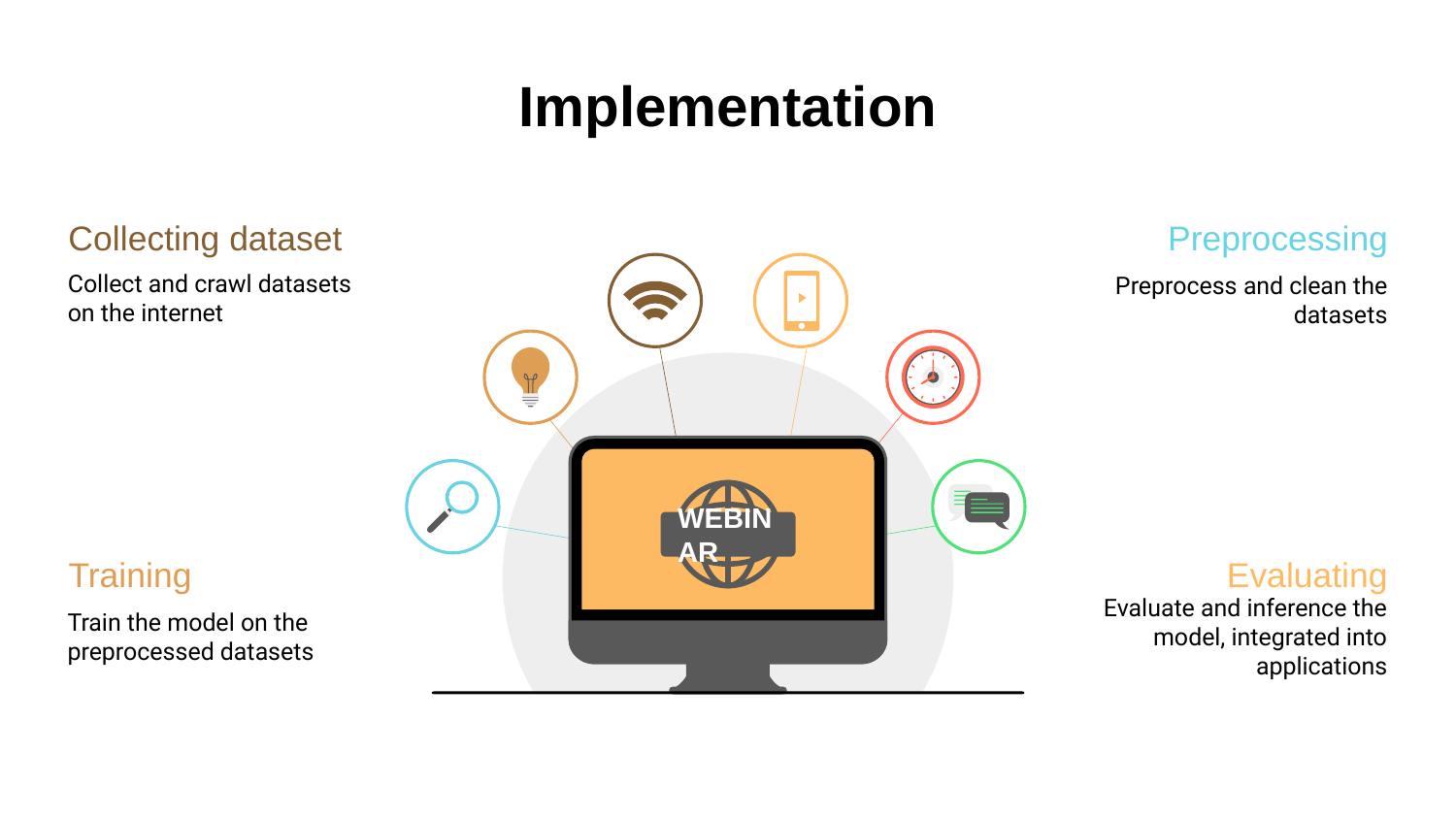

# Implementation
Collecting dataset
Collect and crawl datasets on the internet
Preprocessing
Preprocess and clean the datasets

WEBINAR

Training
Train the model on the preprocessed datasets
Evaluating
Evaluate and inference the model, integrated into applications